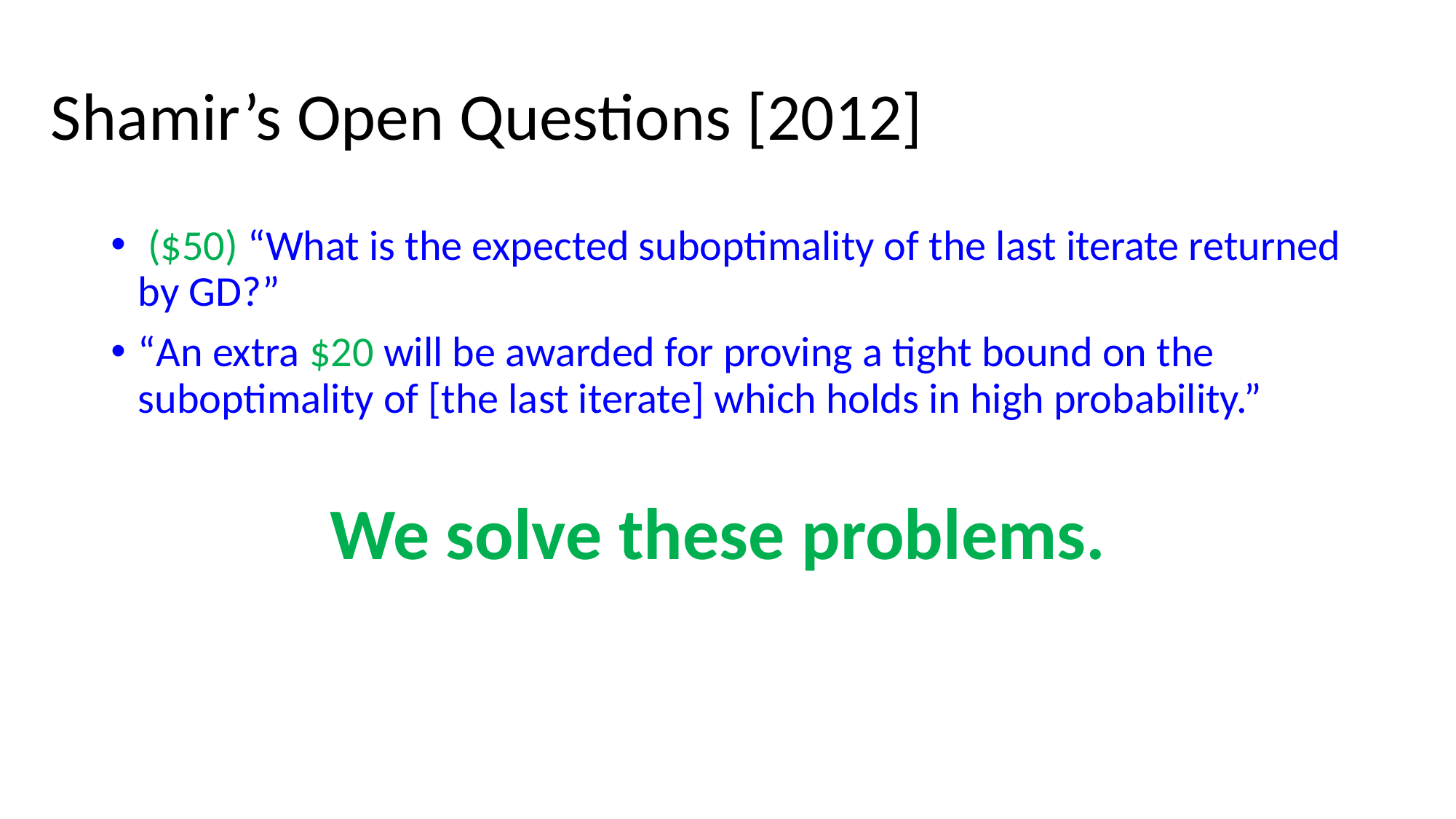

# Shamir’s Open Questions [2012]
 ($50) “What is the expected suboptimality of the last iterate returned by GD?”
“An extra $20 will be awarded for proving a tight bound on the suboptimality of [the last iterate] which holds in high probability.”

We solve these problems.